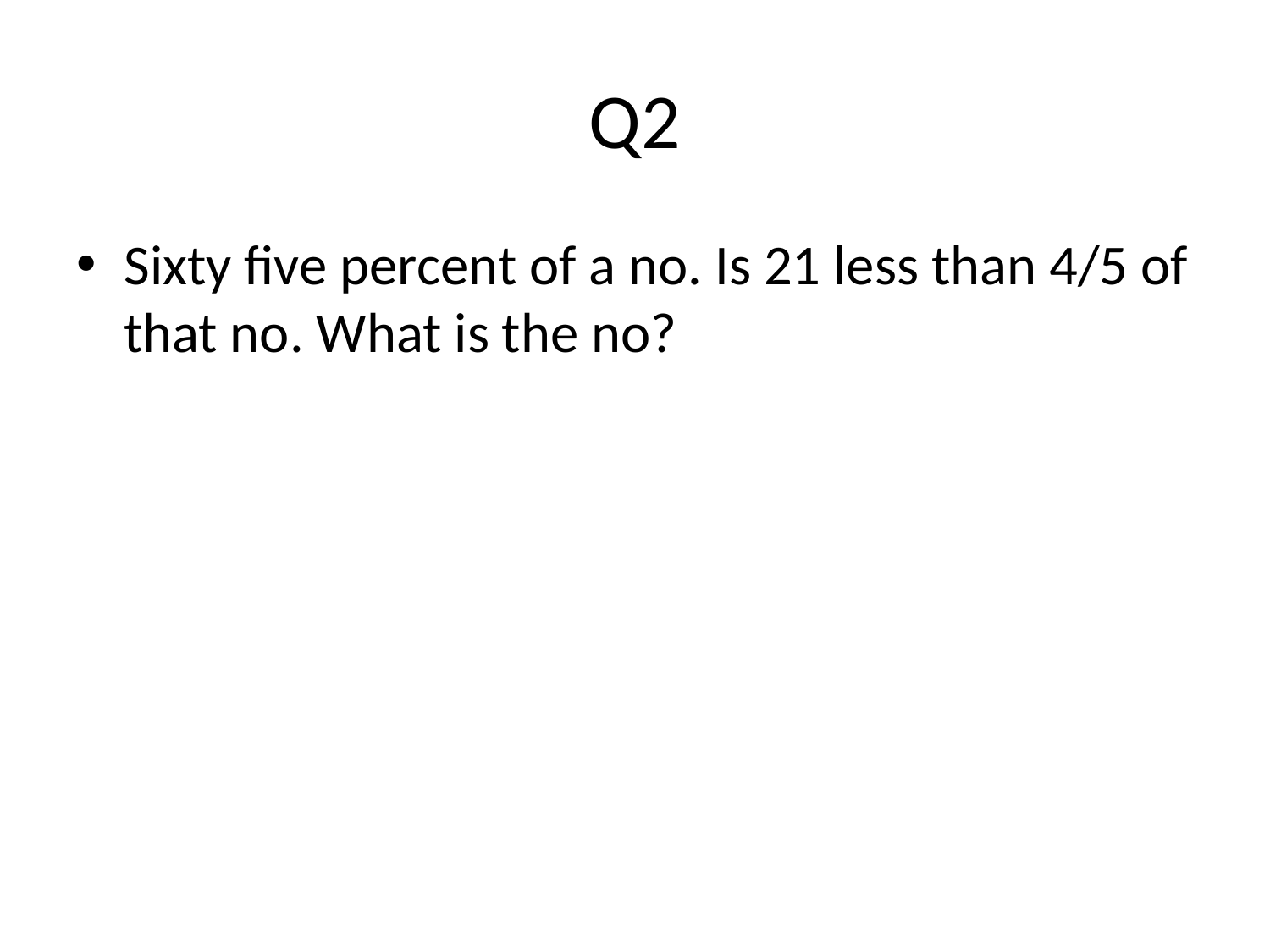

# Q2
Sixty five percent of a no. Is 21 less than 4/5 of that no. What is the no?